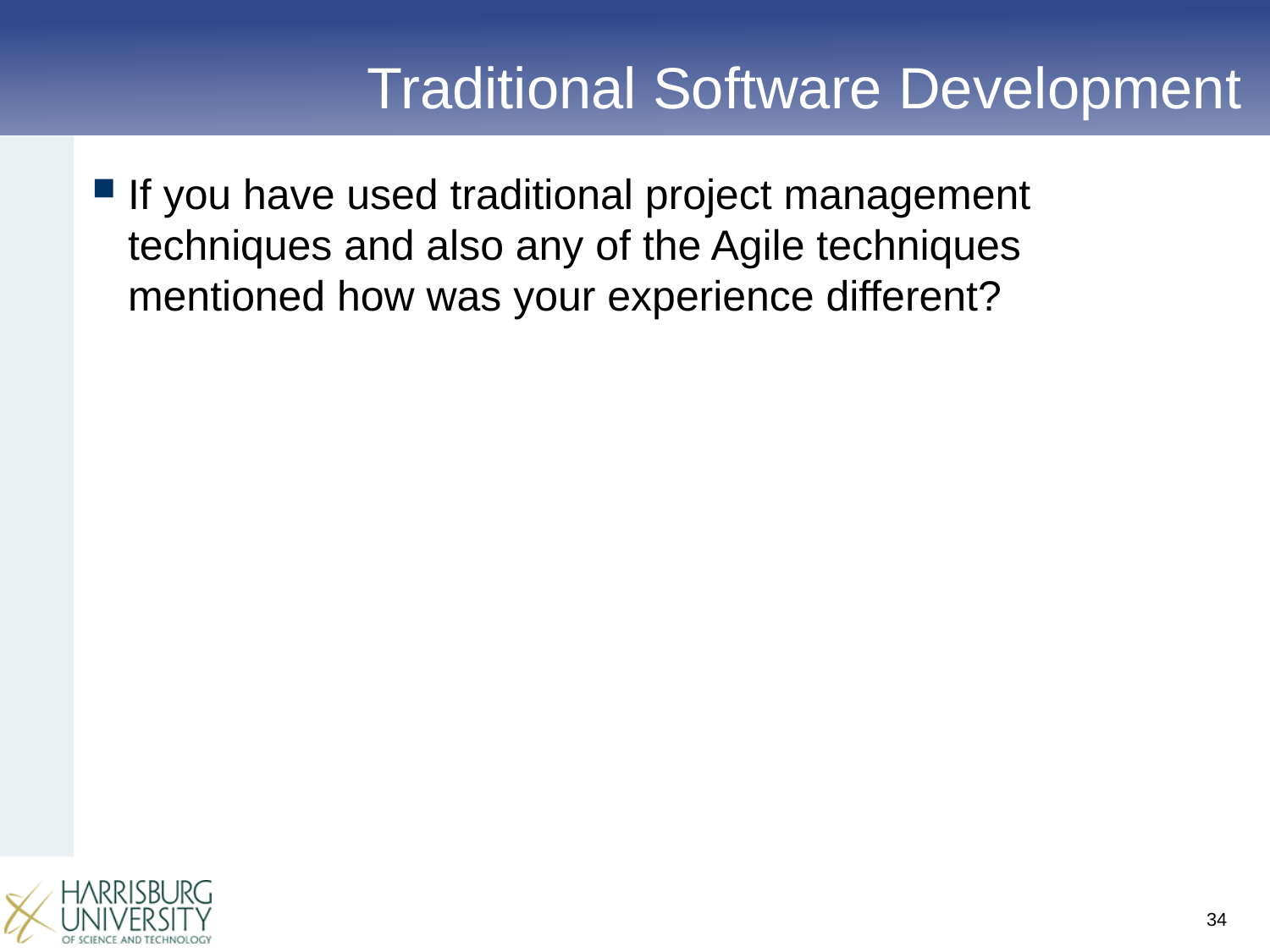

# Traditional Software Development
If you have used traditional project management techniques and also any of the Agile techniques mentioned how was your experience different?
34